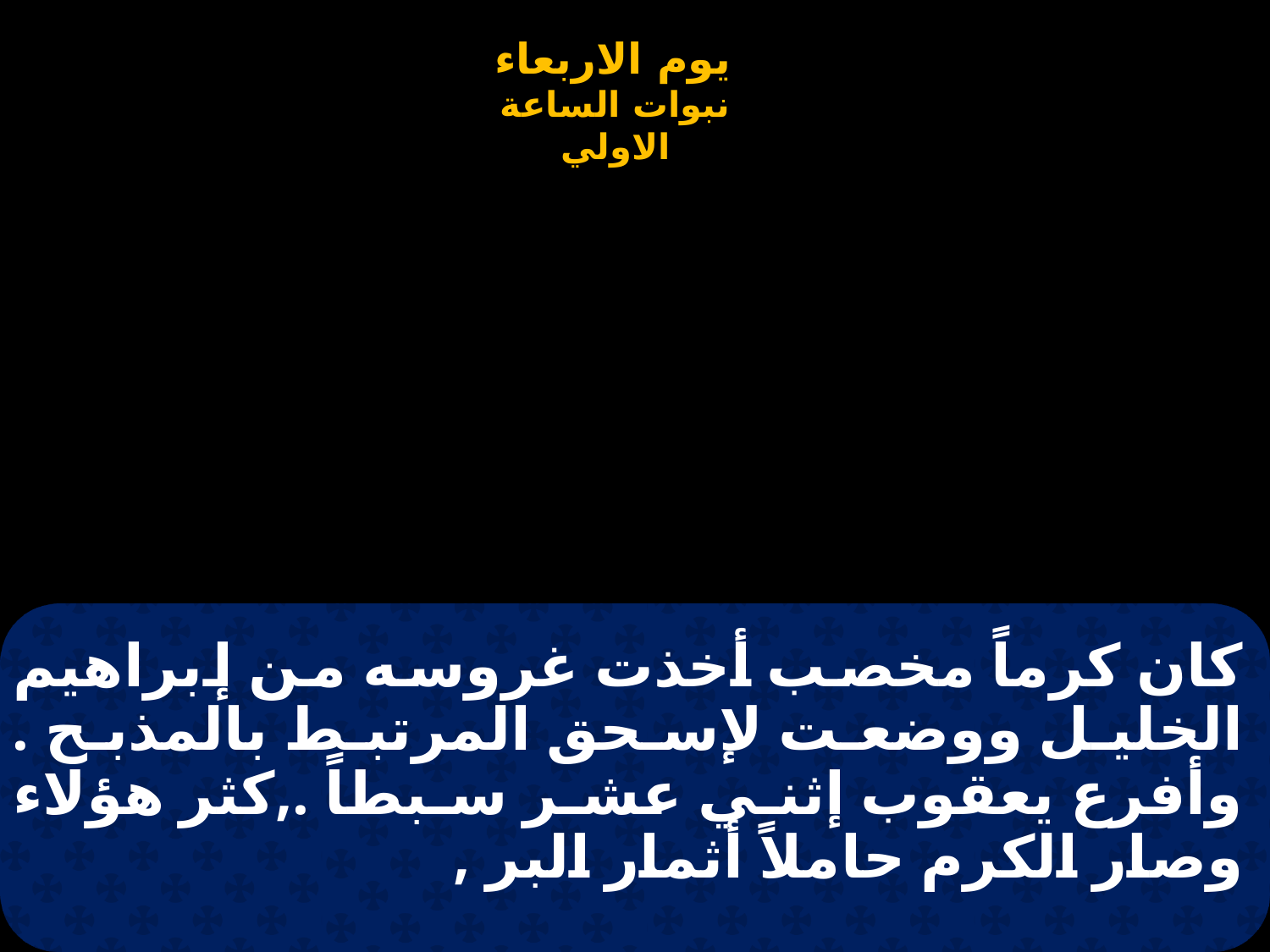

# كان كرماً مخصب أخذت غروسه من إبراهيم الخليل ووضعت لإسحق المرتبط بالمذبح . وأفرع يعقوب إثني عشر سبطاً .,كثر هؤلاء وصار الكرم حاملاً أثمار البر ,